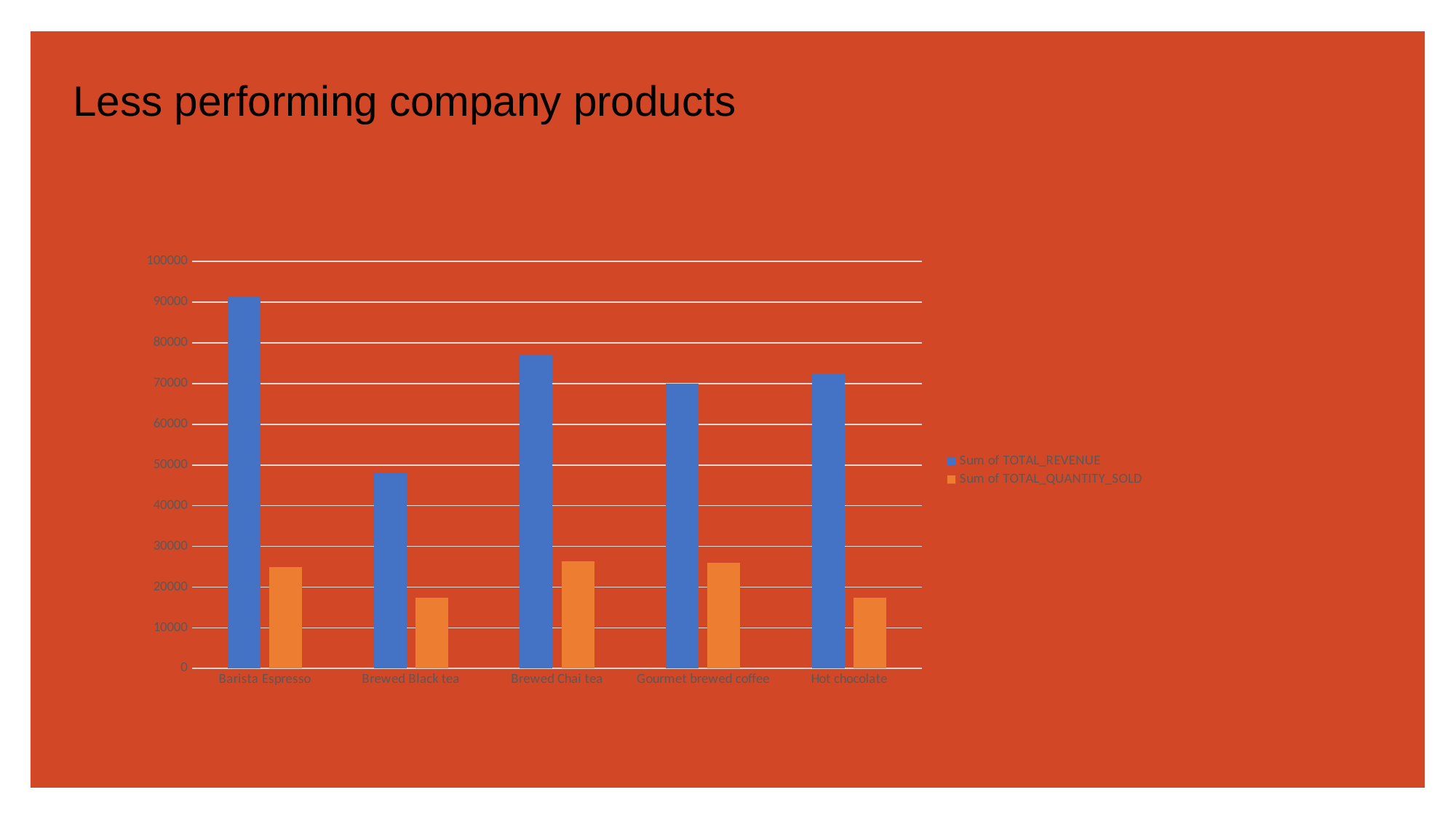

# Less performing company products

### Chart

| Category | Sum of TOTAL_REVENUE | Sum of TOTAL_QUANTITY_SOLD |
|---|---|---|
| Barista Espresso | 91406.2 | 24943.0 |
| Brewed Black tea | 47932.0 | 17462.0 |
| Brewed Chai tea | 77081.95 | 26250.0 |
| Gourmet brewed coffee | 70034.6 | 25973.0 |
| Hot chocolate | 72416.0 | 17457.0 |